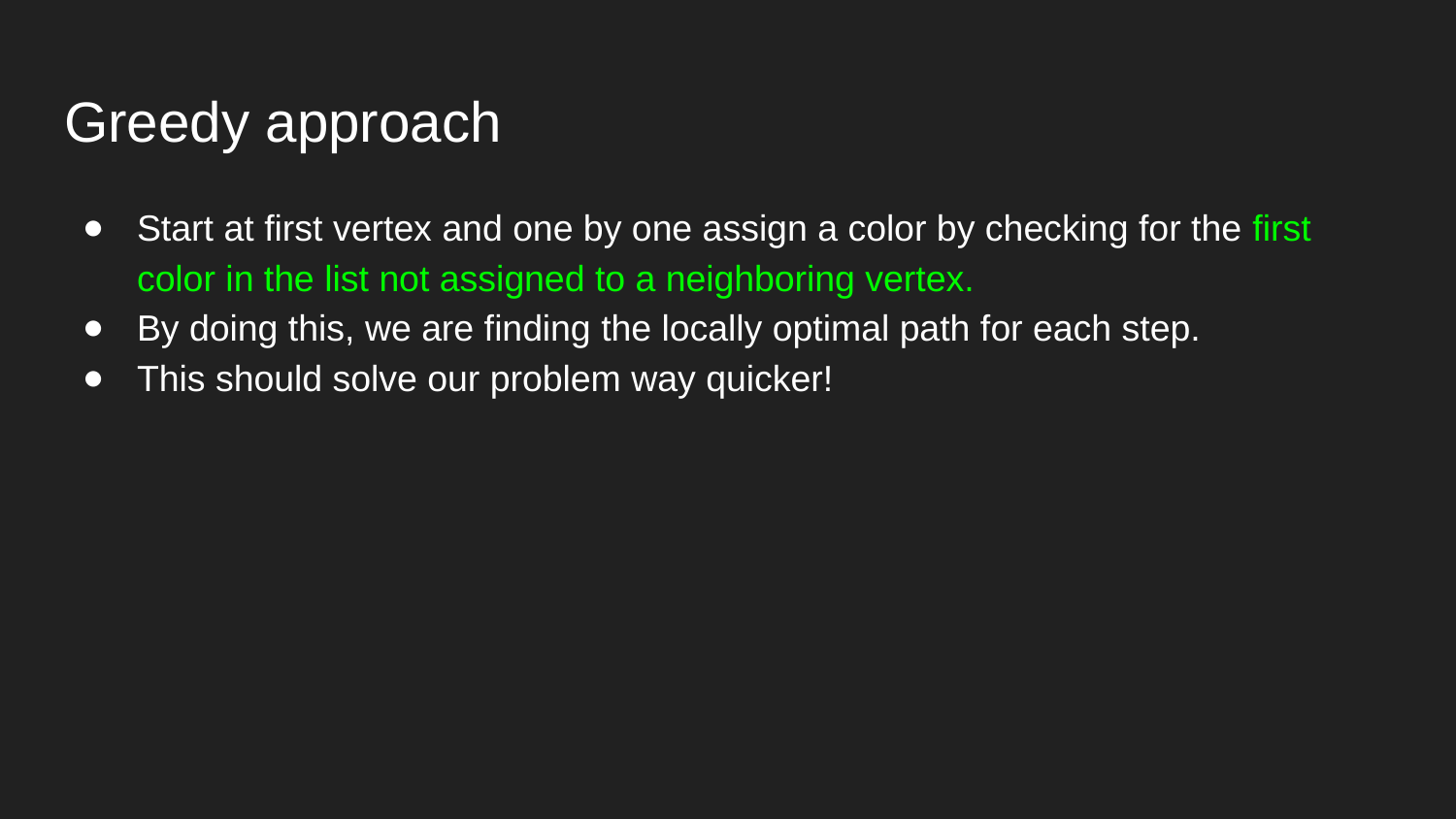

# Greedy approach
Start at first vertex and one by one assign a color by checking for the first color in the list not assigned to a neighboring vertex.
By doing this, we are finding the locally optimal path for each step.
This should solve our problem way quicker!